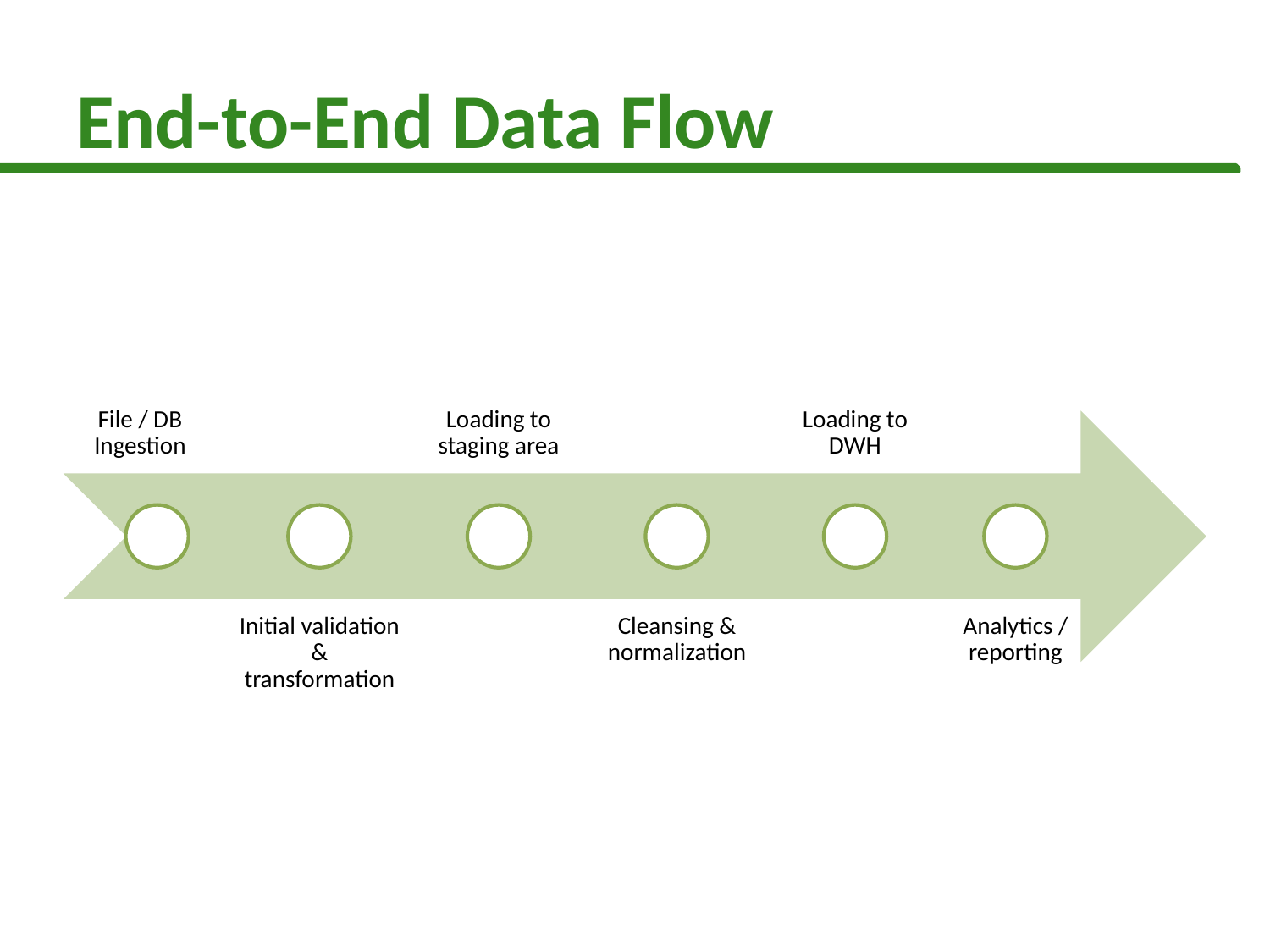

# End-to-End Data Flow

File / DB Ingestion
Initial validation & transformation
Loading to staging area
Cleansing & normalization
Loading to DWH
Analytics / reporting